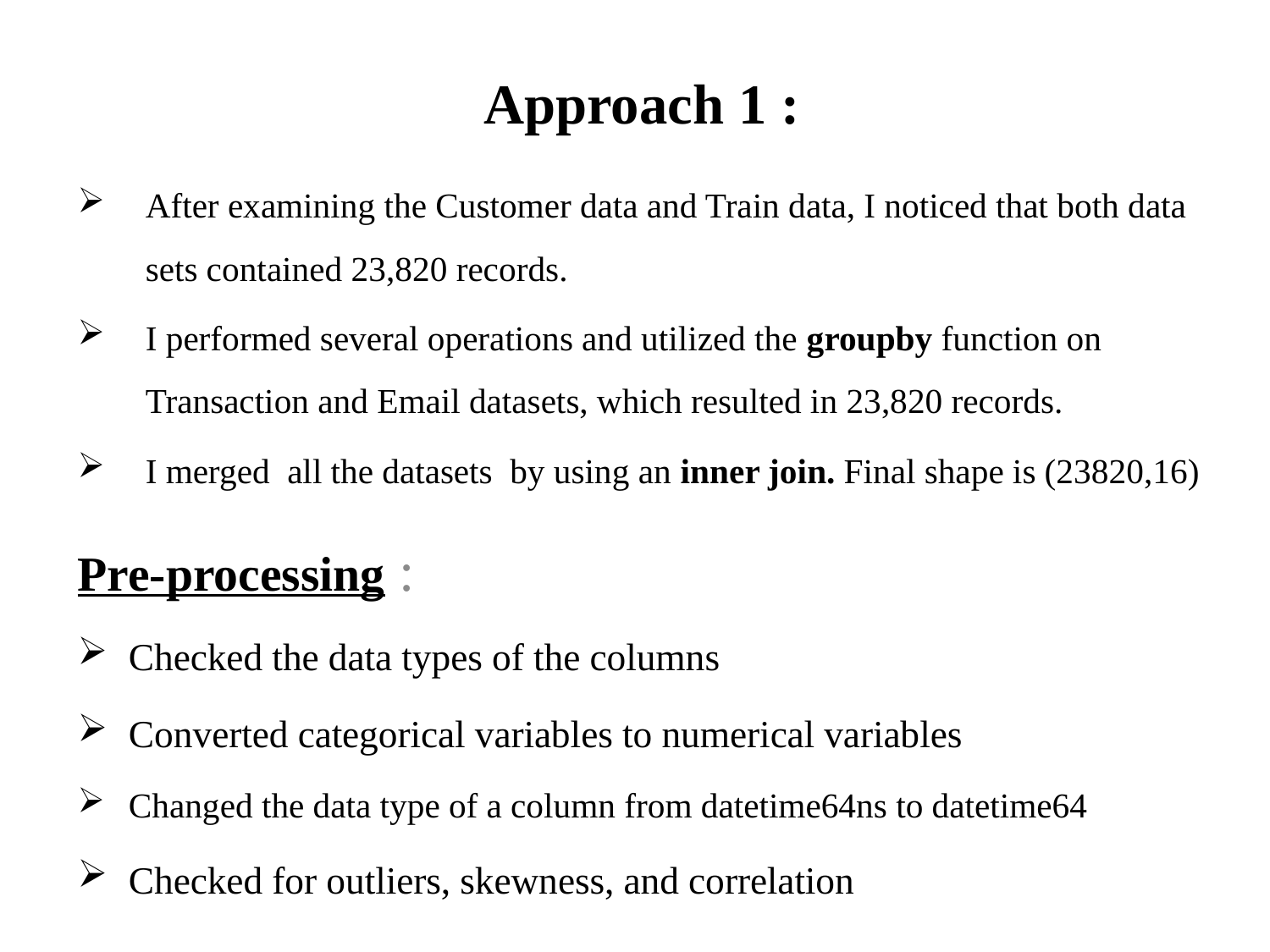

# Approach 1 :
After examining the Customer data and Train data, I noticed that both data sets contained 23,820 records.
I performed several operations and utilized the groupby function on Transaction and Email datasets, which resulted in 23,820 records.
I merged  all the datasets  by using an inner join. Final shape is (23820,16)
Pre-processing :
Checked the data types of the columns
Converted categorical variables to numerical variables
Changed the data type of a column from datetime64ns to datetime64
Checked for outliers, skewness, and correlation